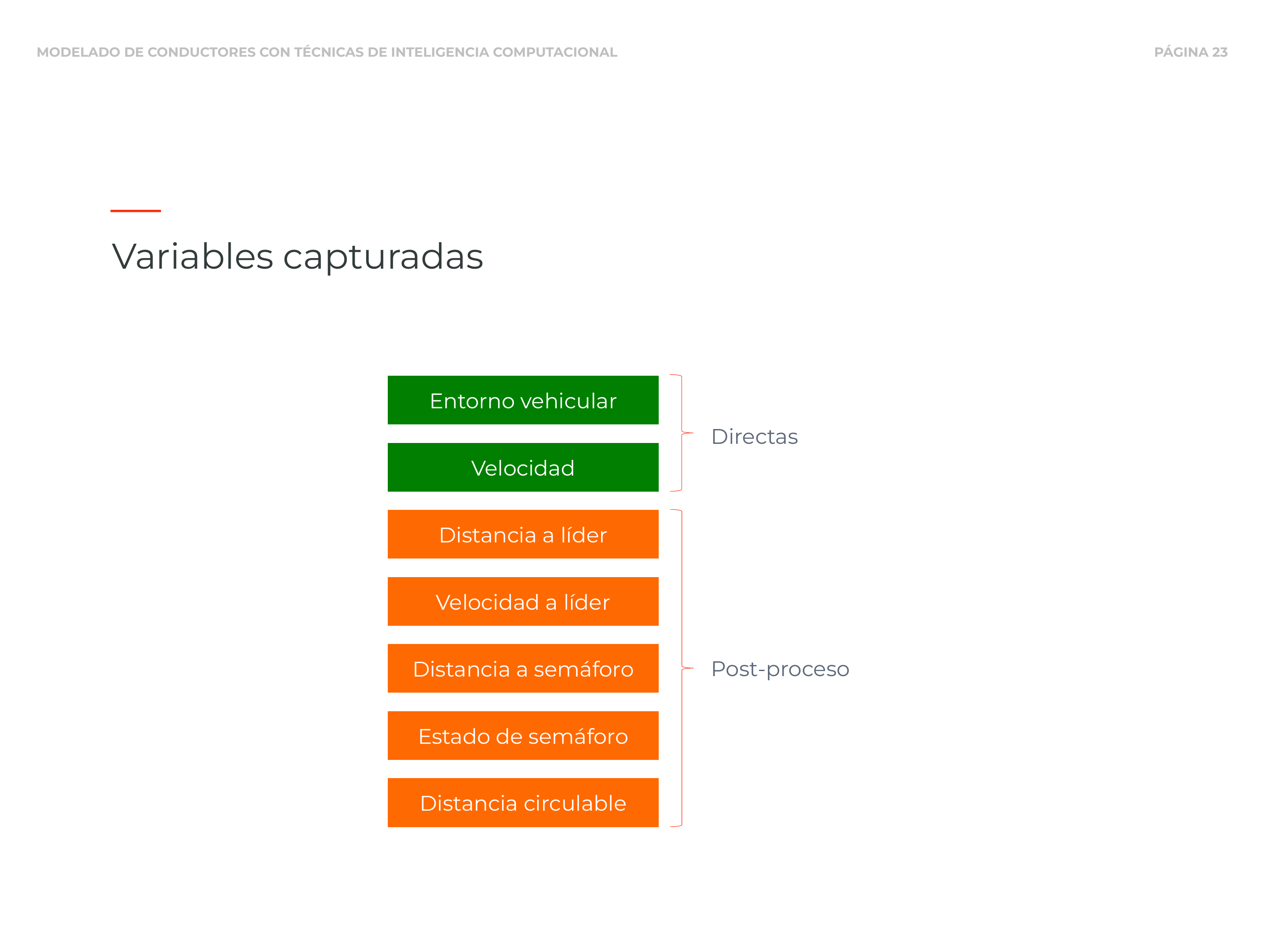

Variables capturadas

Entorno vehicular
Directas
Velocidad
Distancia a líder

Velocidad a líder
Post-proceso
Distancia a semáforo
Estado de semáforo
Distancia circulable